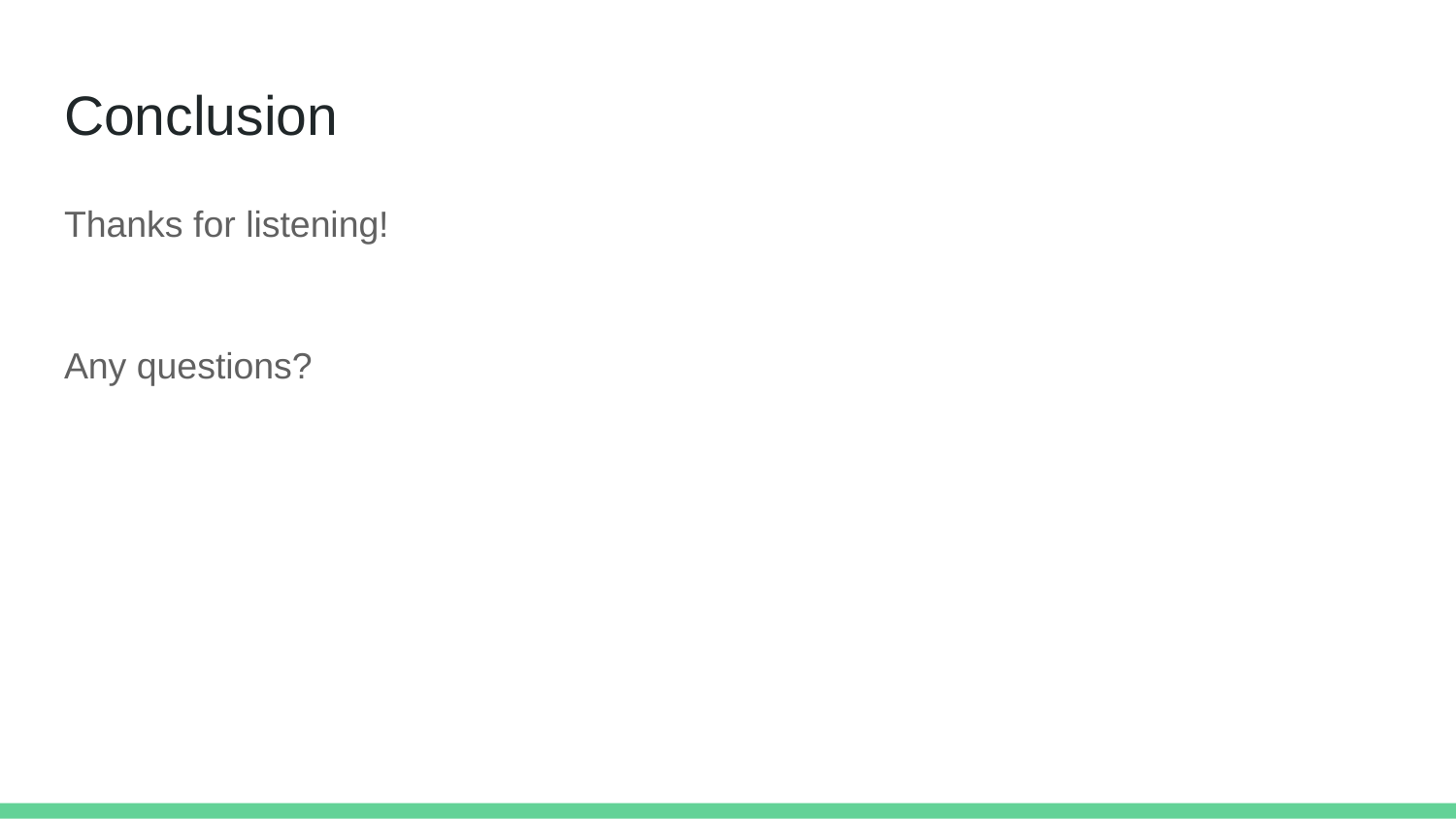

# Conclusion
Thanks for listening!

Any questions?